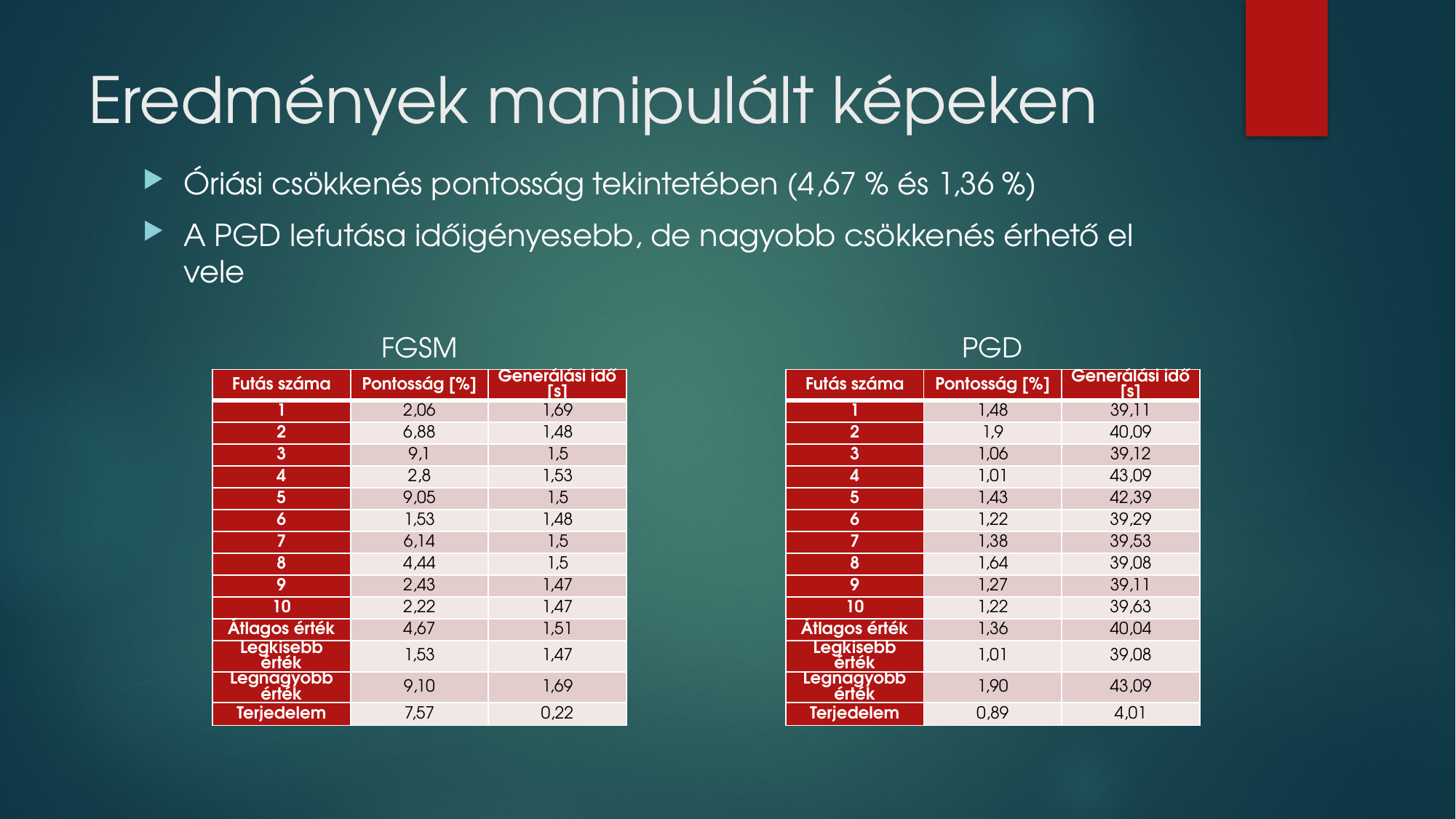

# Eredmények manipulált képeken
Óriási csökkenés pontosság tekintetében (4,67 % és 1,36 %)
A PGD lefutása időigényesebb, de nagyobb csökkenés érhető el vele
FGSM
PGD
| Futás száma | Pontosság [%] | Generálási idő [s] |
| --- | --- | --- |
| 1 | 2,06 | 1,69 |
| 2 | 6,88 | 1,48 |
| 3 | 9,1 | 1,5 |
| 4 | 2,8 | 1,53 |
| 5 | 9,05 | 1,5 |
| 6 | 1,53 | 1,48 |
| 7 | 6,14 | 1,5 |
| 8 | 4,44 | 1,5 |
| 9 | 2,43 | 1,47 |
| 10 | 2,22 | 1,47 |
| Átlagos érték | 4,67 | 1,51 |
| Legkisebb érték | 1,53 | 1,47 |
| Legnagyobb érték | 9,10 | 1,69 |
| Terjedelem | 7,57 | 0,22 |
| Futás száma | Pontosság [%] | Generálási idő [s] |
| --- | --- | --- |
| 1 | 1,48 | 39,11 |
| 2 | 1,9 | 40,09 |
| 3 | 1,06 | 39,12 |
| 4 | 1,01 | 43,09 |
| 5 | 1,43 | 42,39 |
| 6 | 1,22 | 39,29 |
| 7 | 1,38 | 39,53 |
| 8 | 1,64 | 39,08 |
| 9 | 1,27 | 39,11 |
| 10 | 1,22 | 39,63 |
| Átlagos érték | 1,36 | 40,04 |
| Legkisebb érték | 1,01 | 39,08 |
| Legnagyobb érték | 1,90 | 43,09 |
| Terjedelem | 0,89 | 4,01 |